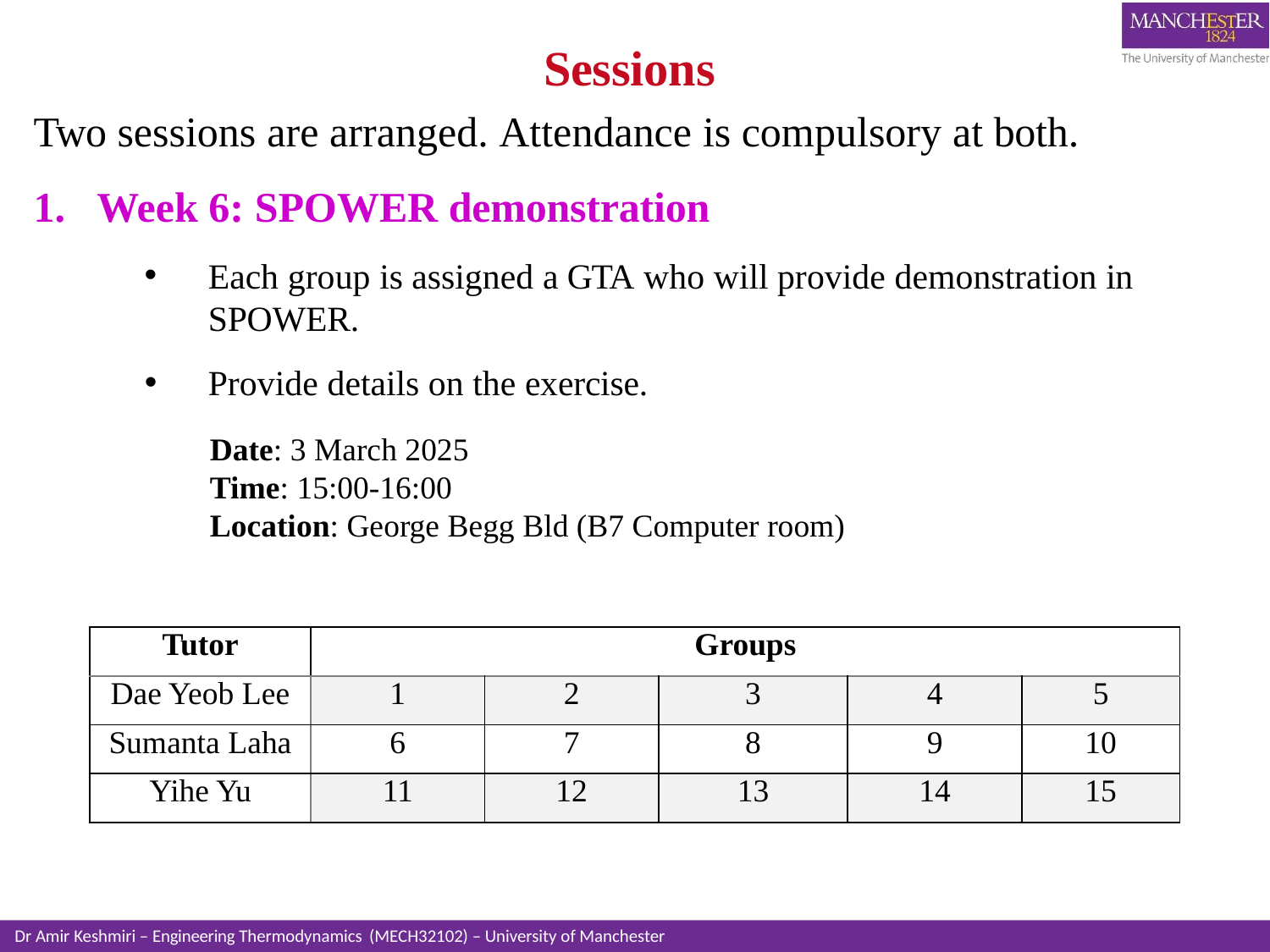

# Sessions
Two sessions are arranged. Attendance is compulsory at both.
Week 6: SPOWER demonstration
Each group is assigned a GTA who will provide demonstration in SPOWER.
Provide details on the exercise.

Date: 3 March 2025
Time: 15:00-16:00
Location: George Begg Bld (B7 Computer room)

| Tutor | Groups |  |  |  |  |
| --- | --- | --- | --- | --- | --- |
| Dae Yeob Lee | 1 | 2 | 3 | 4 | 5 |
| Sumanta Laha | 6 | 7 | 8 | 9 | 10 |
| Yihe Yu | 11 | 12 | 13 | 14 | 15 |
Dr Amir Keshmiri – Engineering Thermodynamics (MECH32102) – University of Manchester